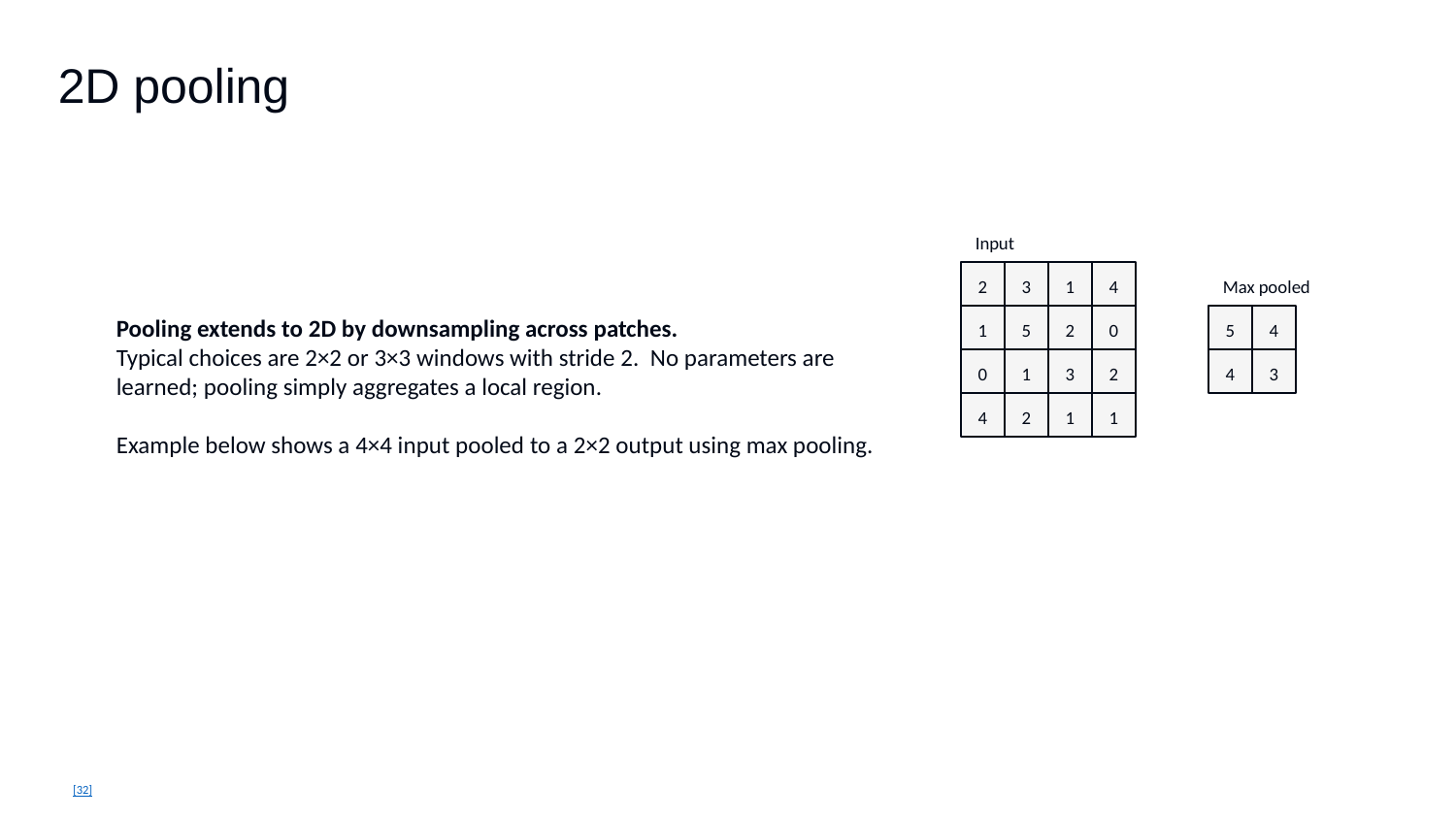

2D pooling
Input
Pooling extends to 2D by downsampling across patches.
Typical choices are 2×2 or 3×3 windows with stride 2.  No parameters are learned; pooling simply aggregates a local region.

Example below shows a 4×4 input pooled to a 2×2 output using max pooling.

Max pooled
2
3
1
4

1
5
2
0
5
4

0
1
3
2
4
3

4
2
1
1
[32]